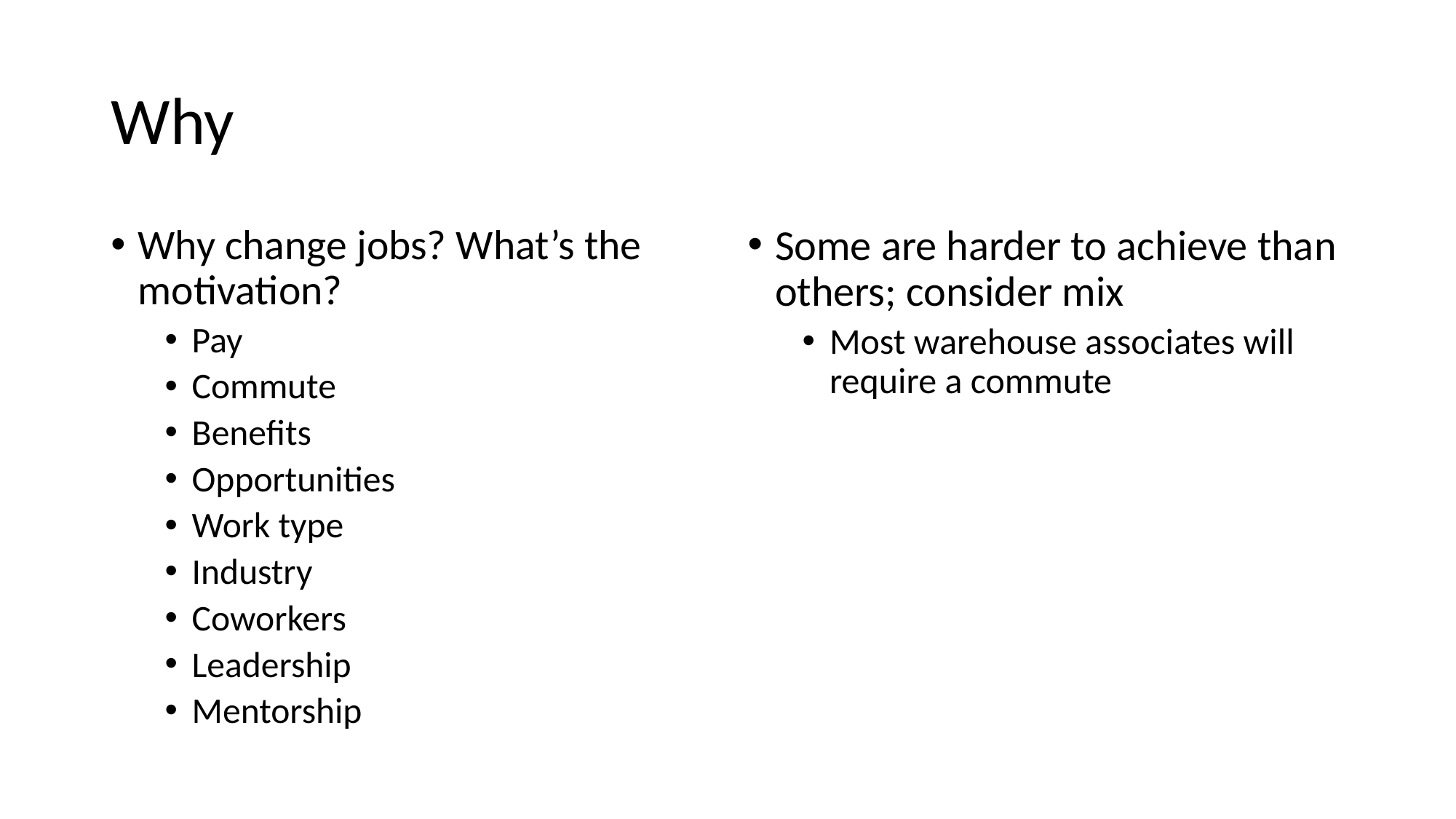

# Why
Why change jobs? What’s the motivation?
Pay
Commute
Benefits
Opportunities
Work type
Industry
Coworkers
Leadership
Mentorship
Some are harder to achieve than others; consider mix
Most warehouse associates will require a commute